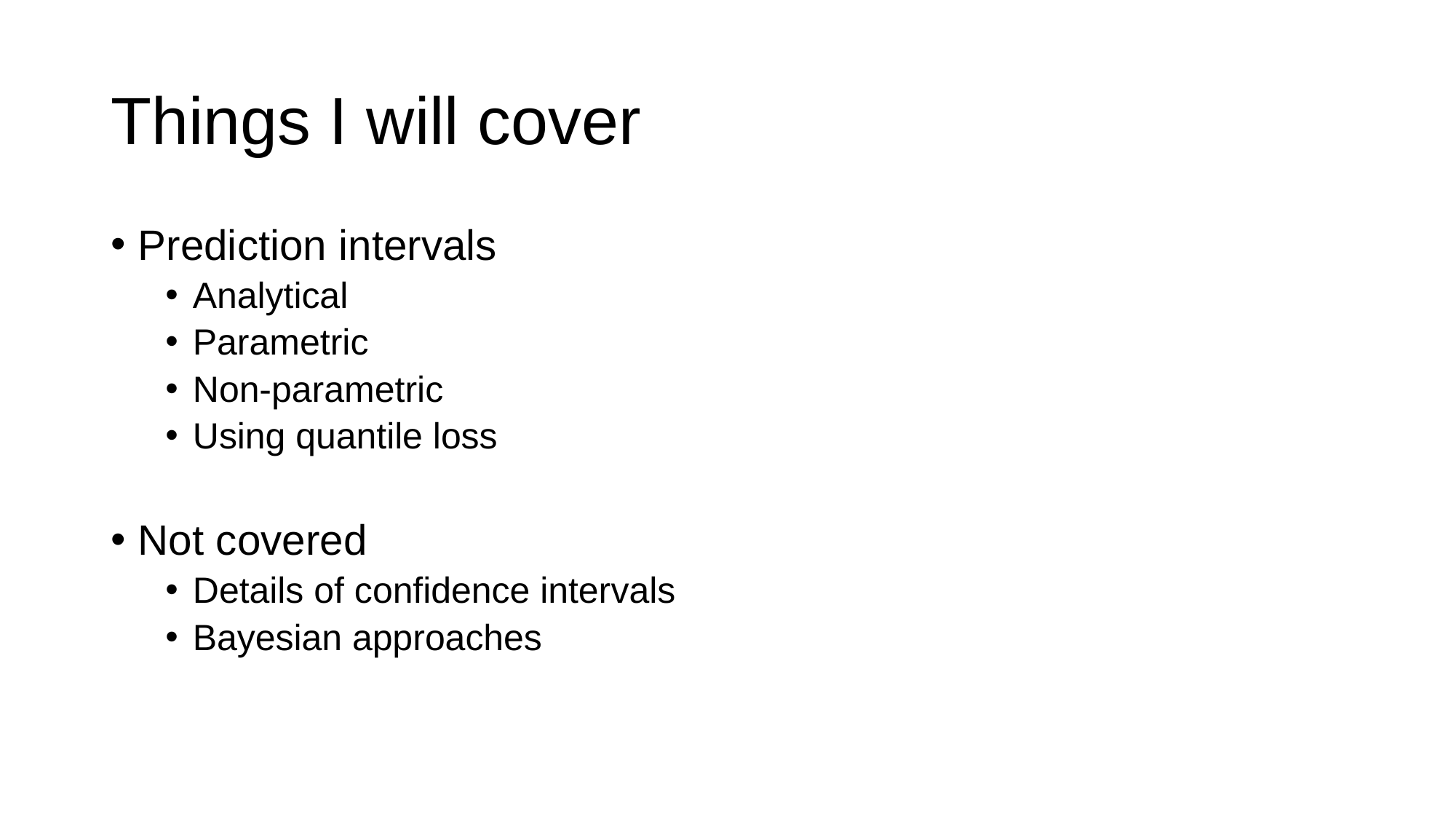

# Things I will cover
Prediction intervals
Analytical
Parametric
Non-parametric
Using quantile loss

Not covered
Details of confidence intervals
Bayesian approaches